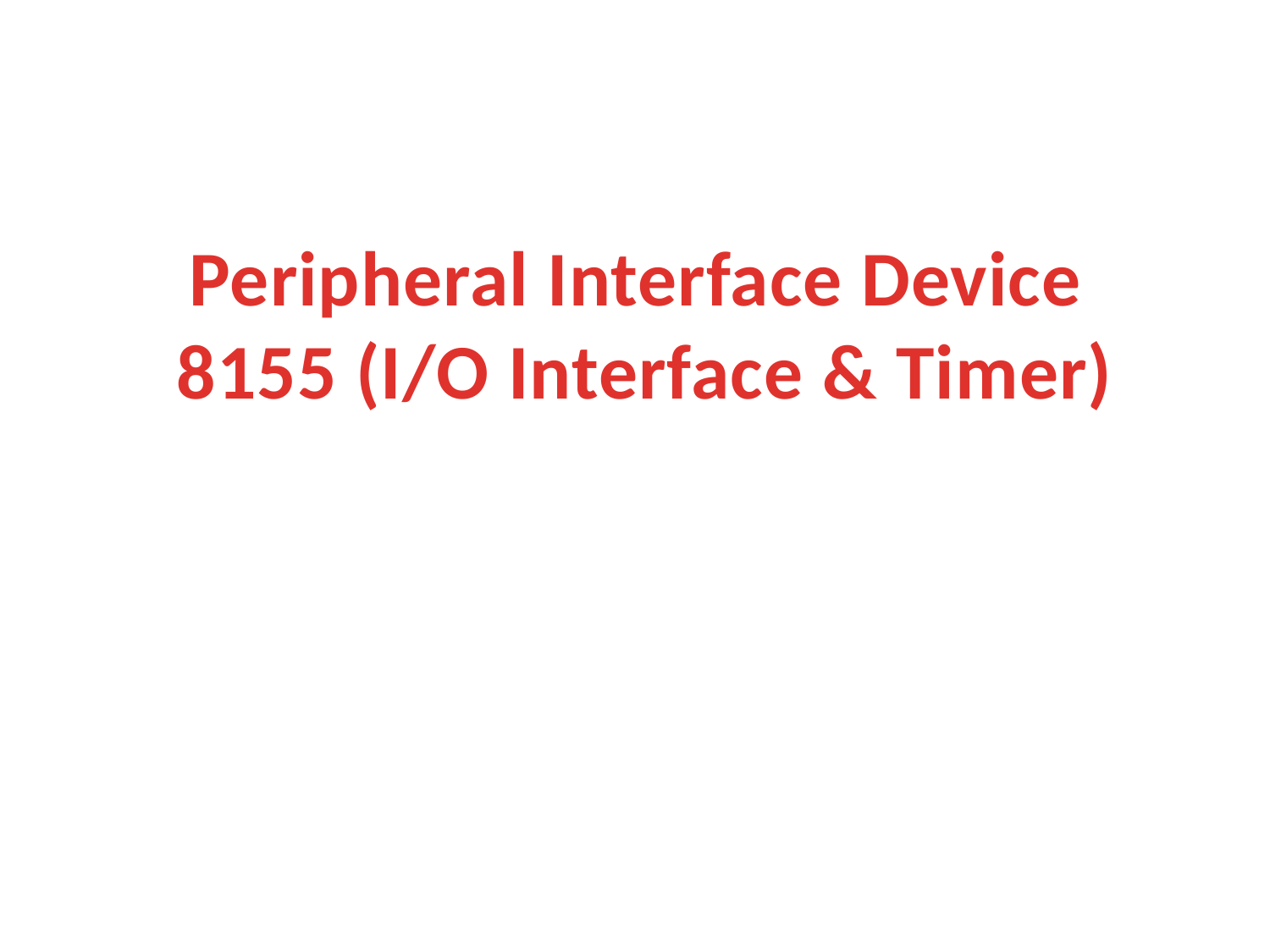

# Peripheral Interface Device 8155 (I/O Interface & Timer)